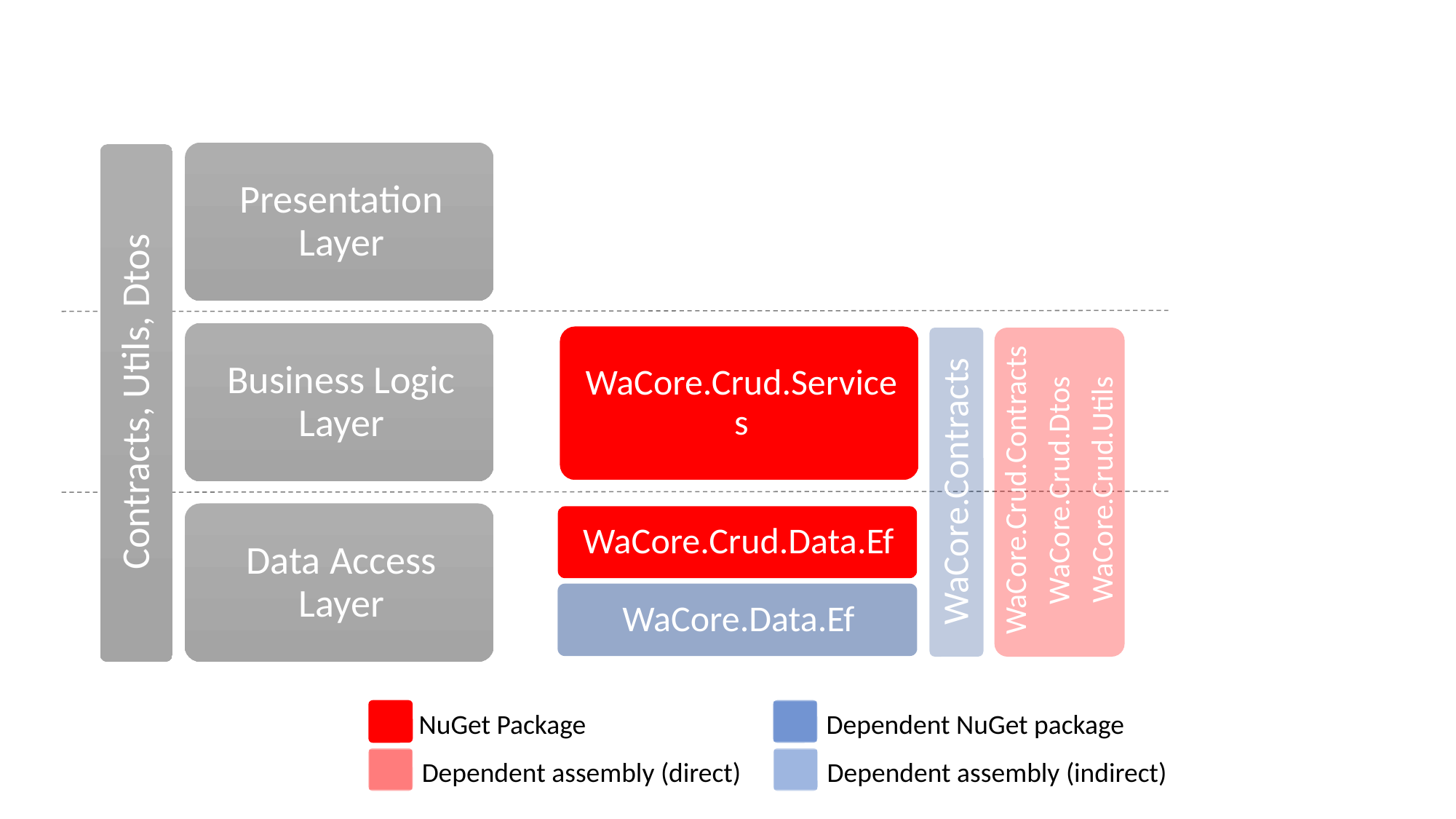

Contracts, Utils, Dtos
Data Access Layer
Business Logic Layer
Presentation Layer
WaCore.Crud.Contracts
WaCore.Crud.Dtos
WaCore.Crud.Utils
WaCore.Contracts
WaCore.Data.Ef
WaCore.Crud.Data.Ef
WaCore.Crud.Services

NuGet Package
Dependent NuGet package

Dependent assembly (direct)
Dependent assembly (indirect)